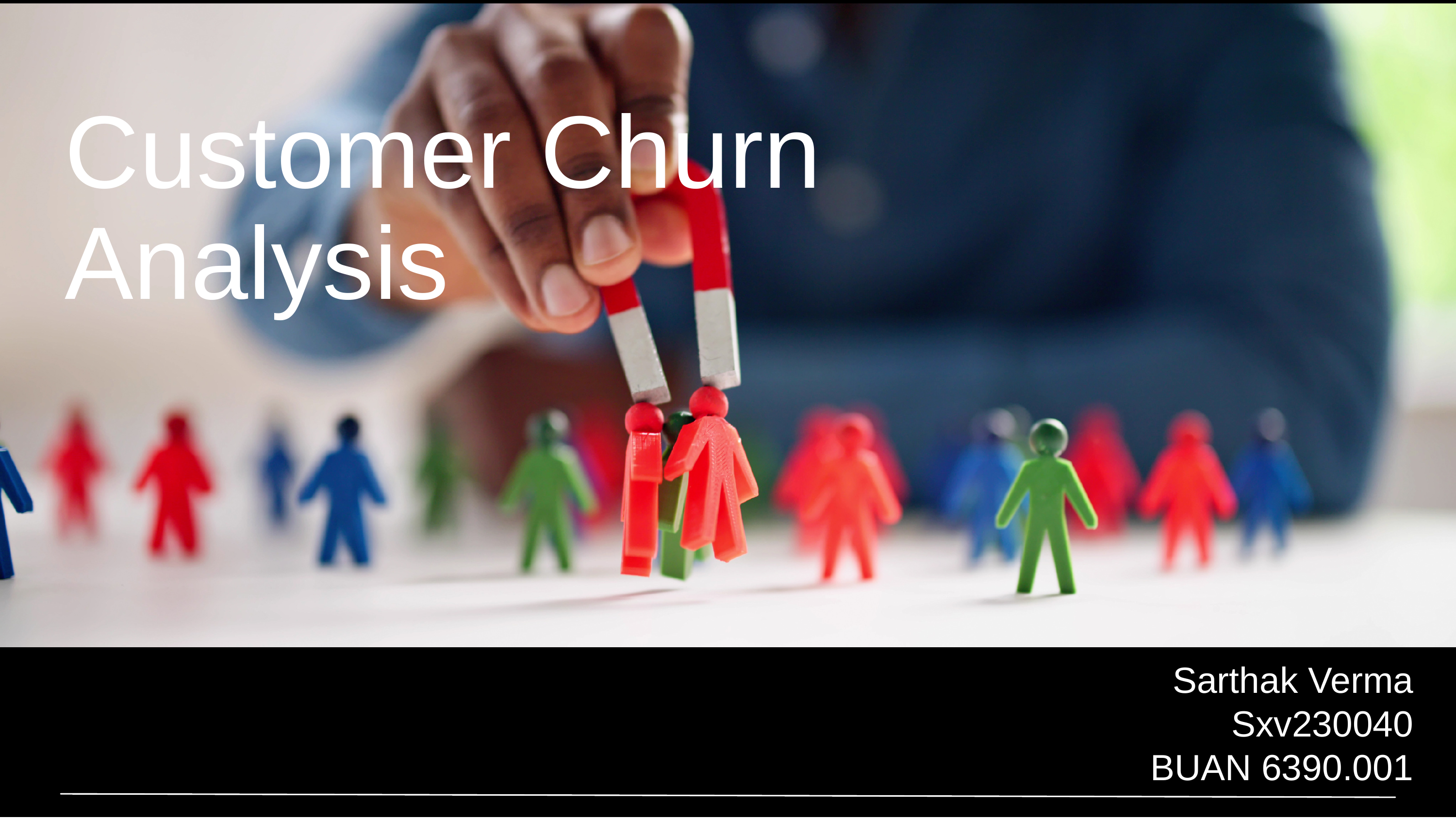

Customer Churn Analysis
Sarthak Verma
Sxv230040
BUAN 6390.001